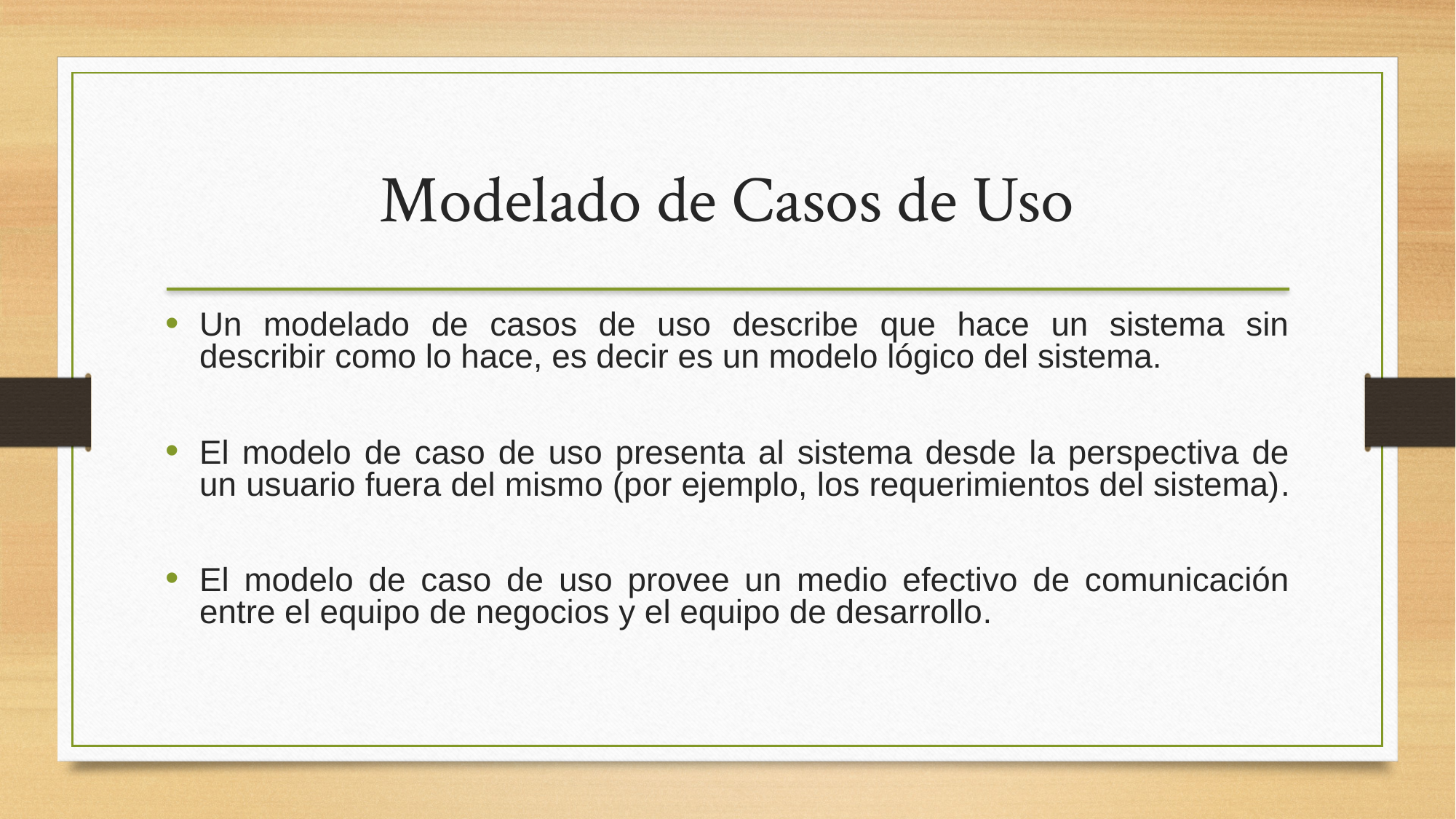

Modelado de Casos de Uso
Un modelado de casos de uso describe que hace un sistema sin describir como lo hace, es decir es un modelo lógico del sistema.

El modelo de caso de uso presenta al sistema desde la perspectiva de un usuario fuera del mismo (por ejemplo, los requerimientos del sistema).

El modelo de caso de uso provee un medio efectivo de comunicación entre el equipo de negocios y el equipo de desarrollo.